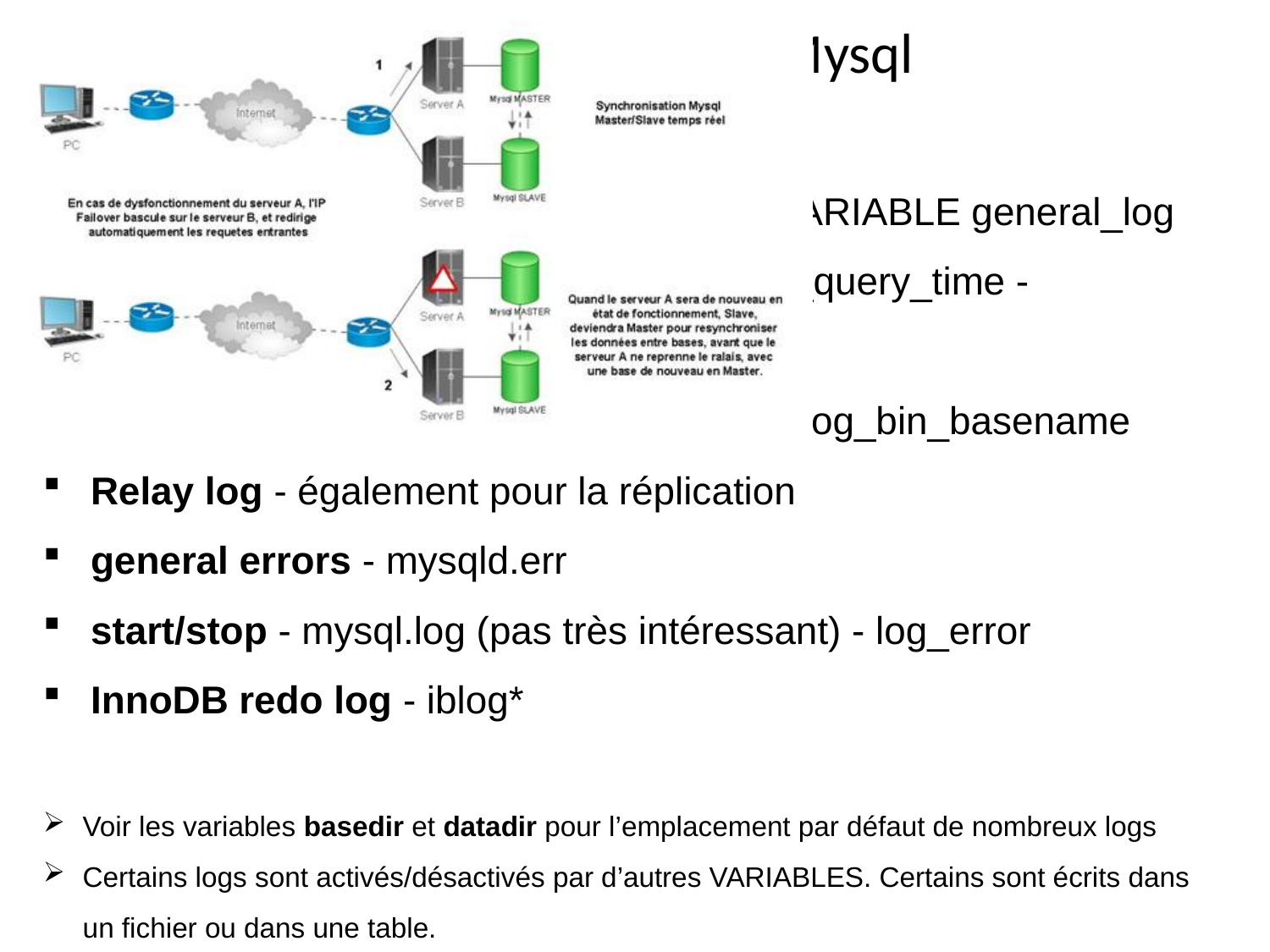

# Liste des journaux Mysql
General log - toutes les requêtes - voir VARIABLE general_log
Slow log - requêtes plus lentes que long_query_time - slow_query_log_file
Binlog - pour réplication et sauvegarde - log_bin_basename
Relay log - également pour la réplication
general errors - mysqld.err
start/stop - mysql.log (pas très intéressant) - log_error
InnoDB redo log - iblog*

Voir les variables basedir et datadir pour l’emplacement par défaut de nombreux logs
Certains logs sont activés/désactivés par d’autres VARIABLES. Certains sont écrits dans un fichier ou dans une table.